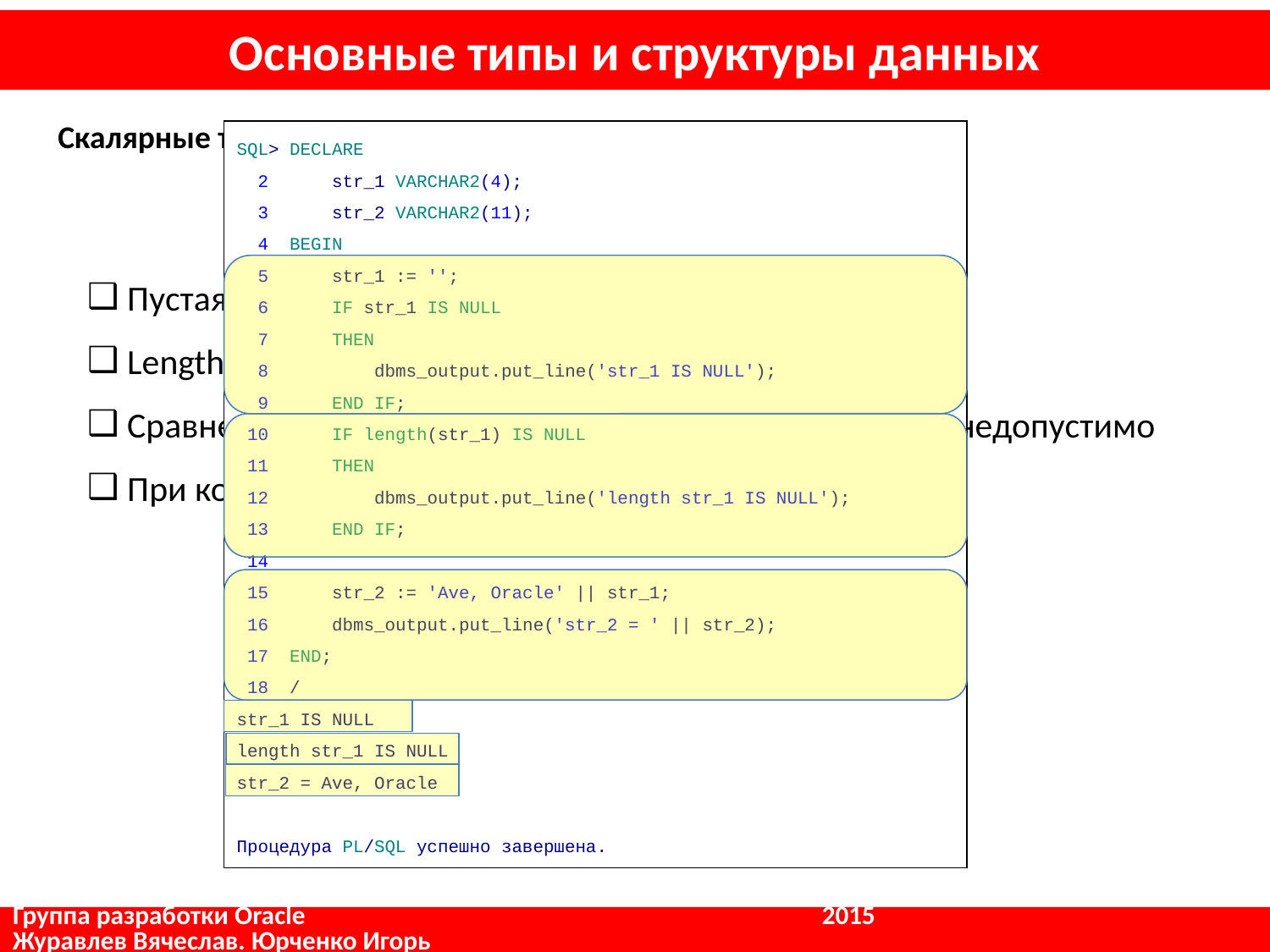

# Основные типы и структуры данных
Скалярные типы: Строковые типы - Взаимодействие с NULL
SQL> DECLARE
  2      str_1 VARCHAR2(4);
  3      str_2 VARCHAR2(11);
  4  BEGIN
  5      str_1 := '';
  6      IF str_1 IS NULL
  7      THEN
  8          dbms_output.put_line('str_1 IS NULL');
  9      END IF;
 10      IF length(str_1) IS NULL
 11      THEN
 12          dbms_output.put_line('length str_1 IS NULL');
 13      END IF;
 14
 15      str_2 := 'Ave, Oracle' || str_1;
 16      dbms_output.put_line('str_2 = ' || str_2);
 17  END;
 18  /
str_1 IS NULL
length str_1 IS NULL
str_2 = Ave, Oracle

Процедура PL/SQL успешно завершена.
Пустая строка (‘’) и Null для Oracle одно и тоже
Length(‘’) – Длина пустой строки тоже Null (не ноль)
Сравнение с пустой строкой стандартными способами недопустимо
При конкатенации строк вернется сама строка.

Группа разработки Oracle				        2015			          Журавлев Вячеслав. Юрченко Игорь